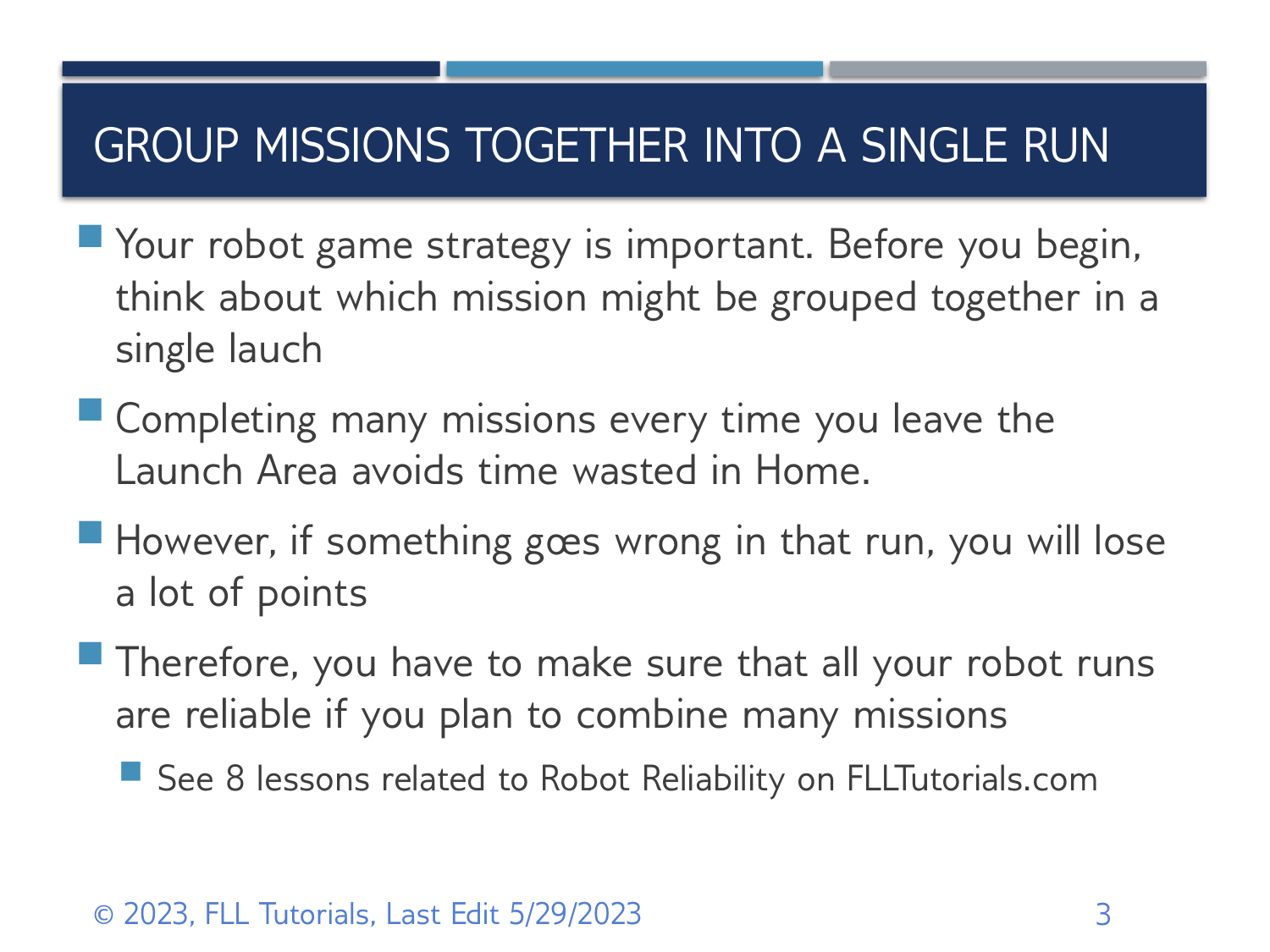

# GROUP MISSIONS together into a single Run
Your robot game strategy is important. Before you begin, think about which mission might be grouped together in a single lauch
Completing many missions every time you leave the Launch Area avoids time wasted in Home.
However, if something goes wrong in that run, you will lose a lot of points
Therefore, you have to make sure that all your robot runs are reliable if you plan to combine many missions
See 8 lessons related to Robot Reliability on FLLTutorials.com
© 2023, FLL Tutorials, Last Edit 5/29/2023
3